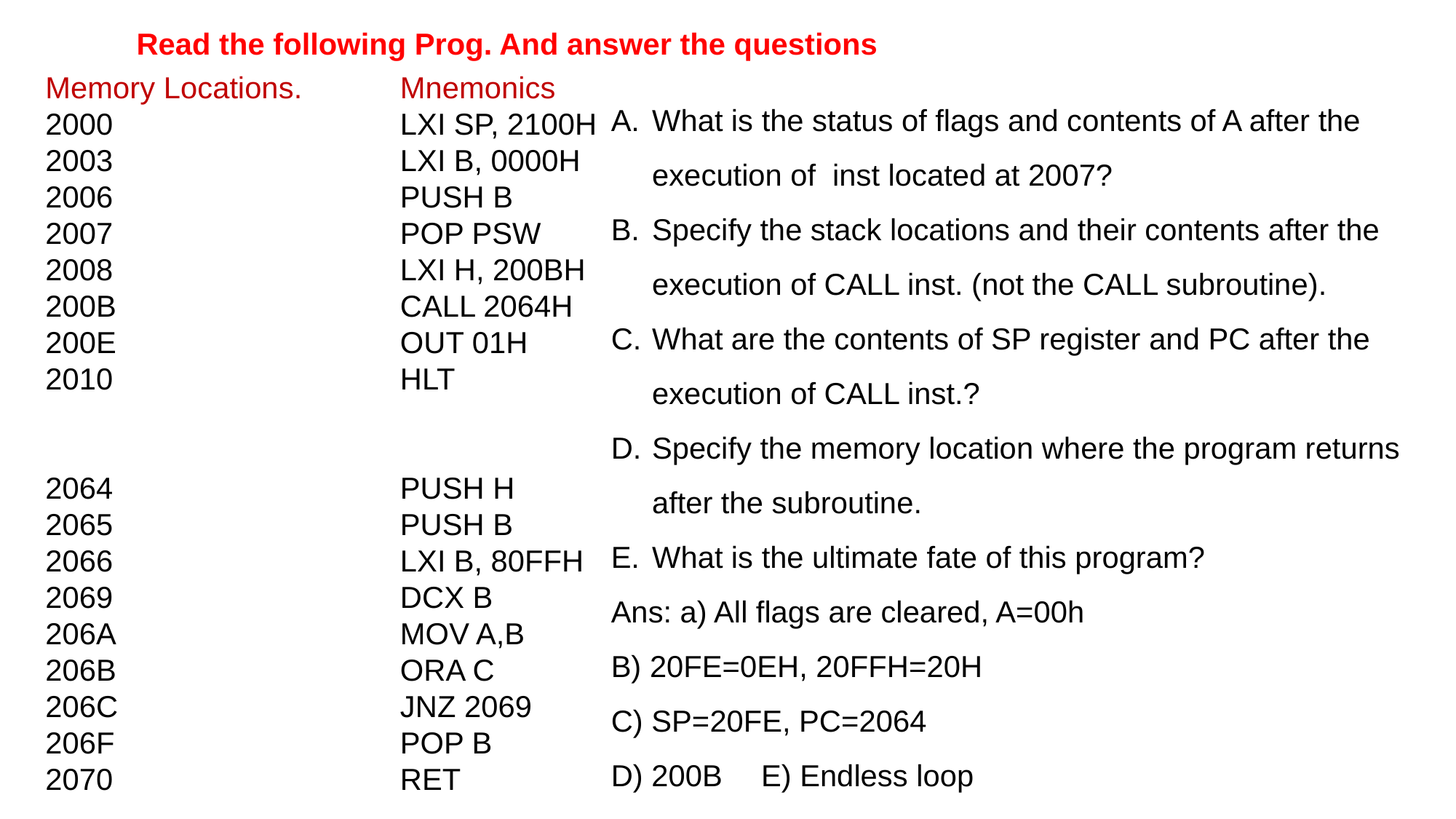

Read the following Prog. And answer the questions
Memory Locations.	Mnemonics
2000			LXI SP, 2100H
2003			LXI B, 0000H
2006			PUSH B
2007			POP PSW
2008			LXI H, 200BH
200B			CALL 2064H
200E			OUT 01H
2010			HLT

2064			PUSH H
2065			PUSH B
2066			LXI B, 80FFH
2069			DCX B
206A			MOV A,B
206B			ORA C
206C			JNZ 2069
206F			POP B
2070			RET
What is the status of flags and contents of A after the execution of  inst located at 2007?
Specify the stack locations and their contents after the execution of CALL inst. (not the CALL subroutine).
What are the contents of SP register and PC after the execution of CALL inst.?
Specify the memory location where the program returns after the subroutine.
What is the ultimate fate of this program?
Ans: a) All flags are cleared, A=00h
B) 20FE=0EH, 20FFH=20H
C) SP=20FE, PC=2064
D) 200B	E) Endless loop